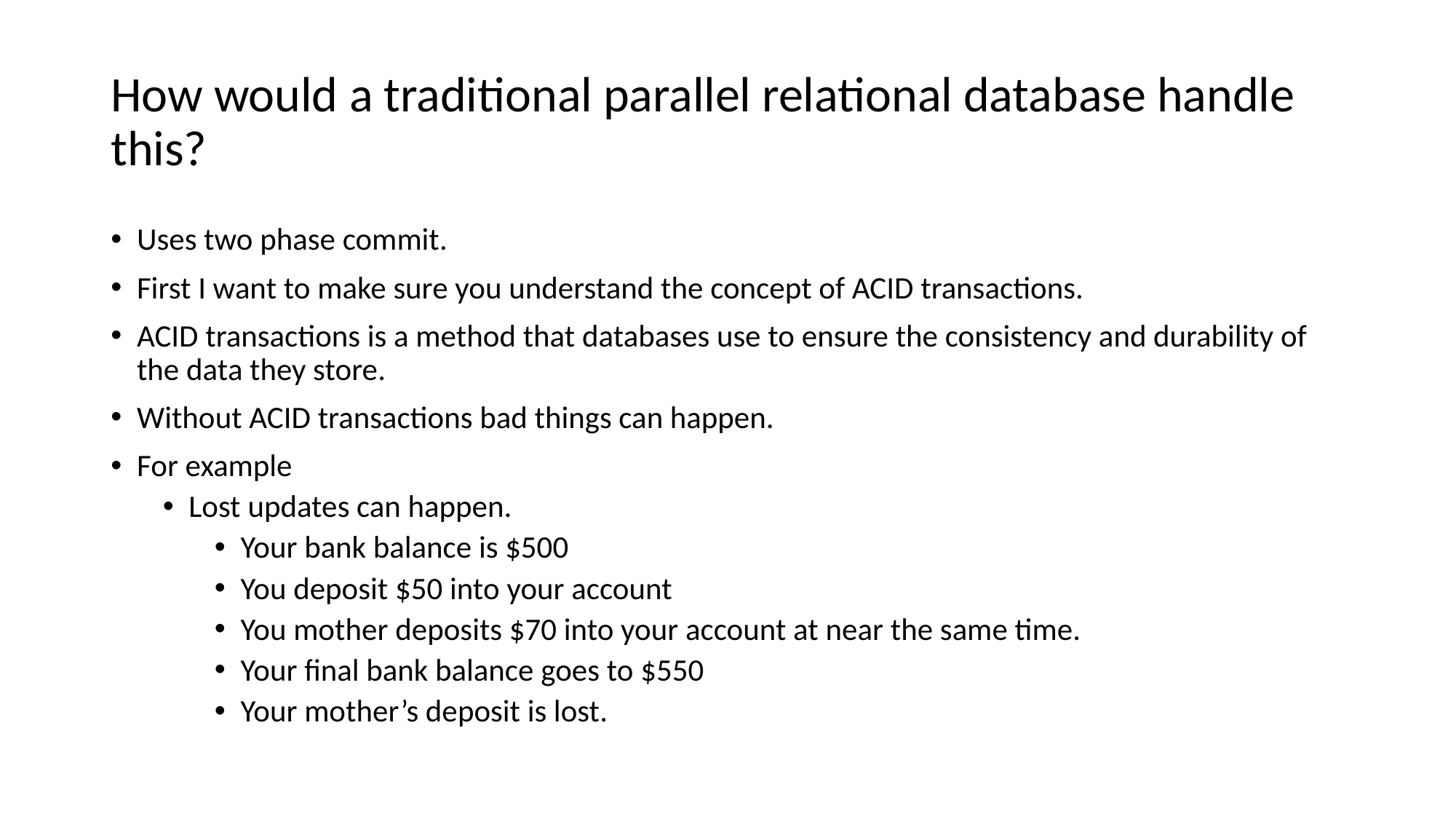

# How would a traditional parallel relational database handle this?
Uses two phase commit.
First I want to make sure you understand the concept of ACID transactions.
ACID transactions is a method that databases use to ensure the consistency and durability of the data they store.
Without ACID transactions bad things can happen.
For example
Lost updates can happen.
Your bank balance is $500
You deposit $50 into your account
You mother deposits $70 into your account at near the same time.
Your final bank balance goes to $550
Your mother’s deposit is lost.